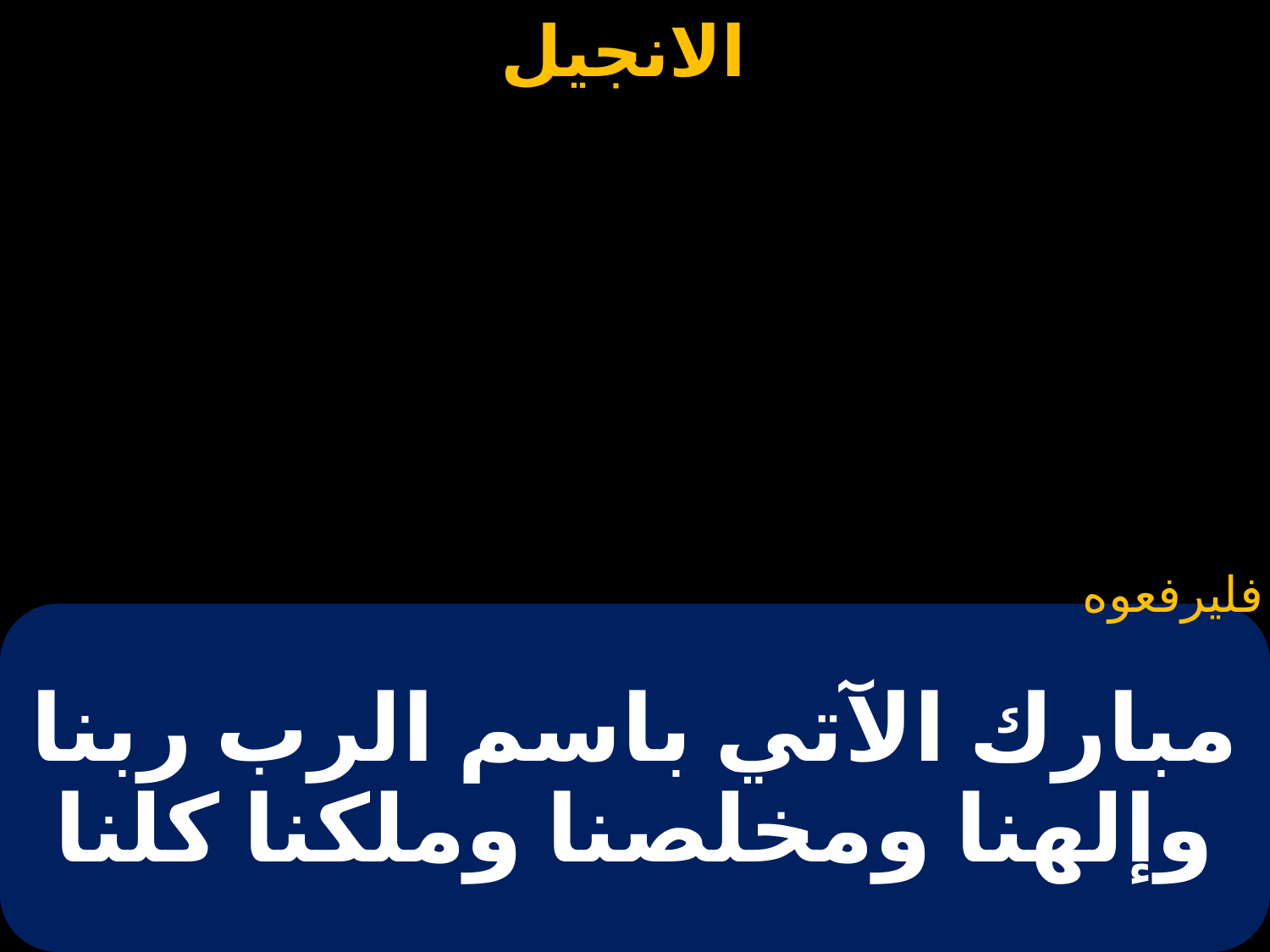

فليرفعوه
# مبارك الآتي باسم الرب ربنا وإلهنا ومخلصنا وملكنا كلنا